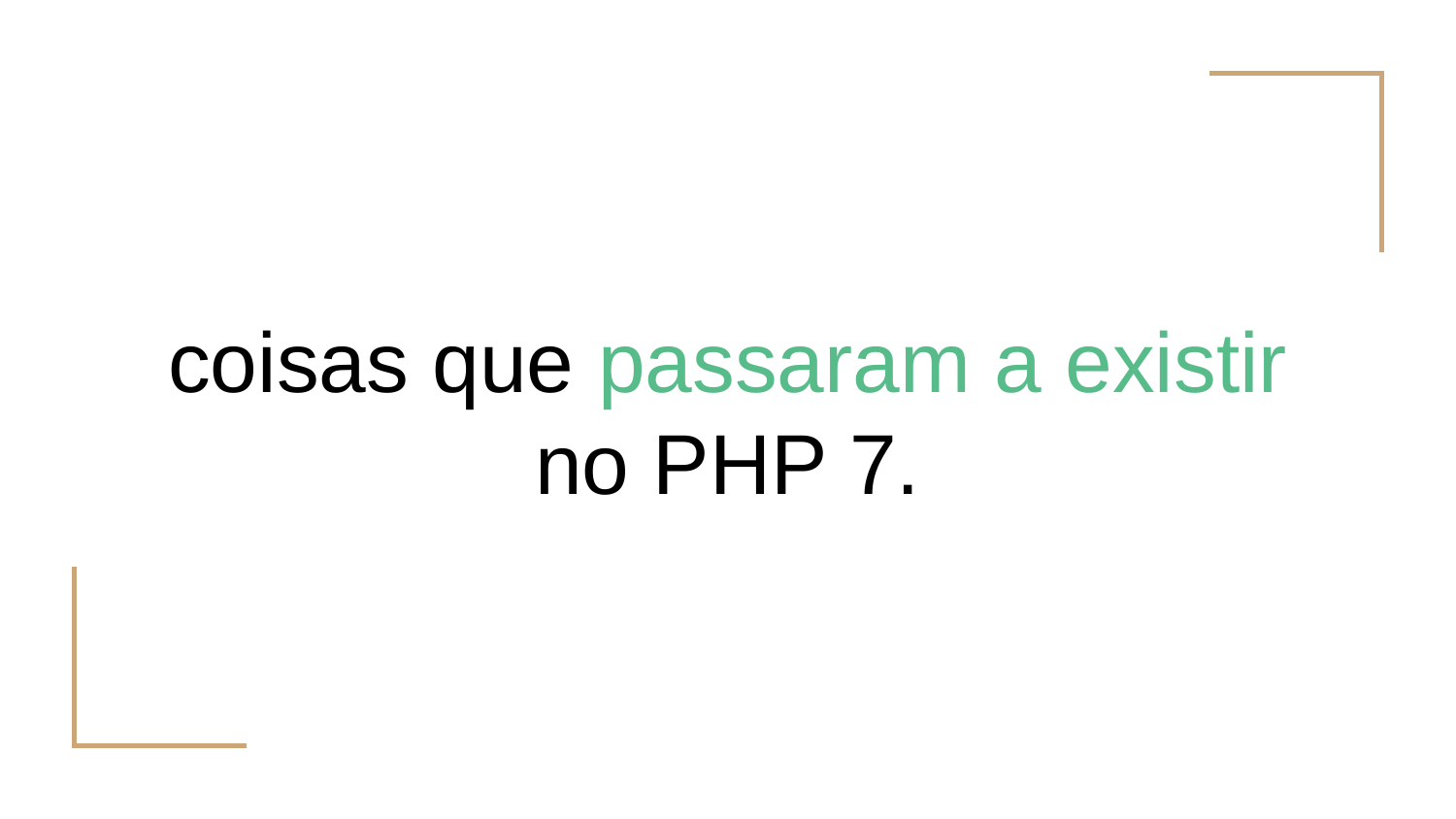

# coisas que passaram a existir no PHP 7.